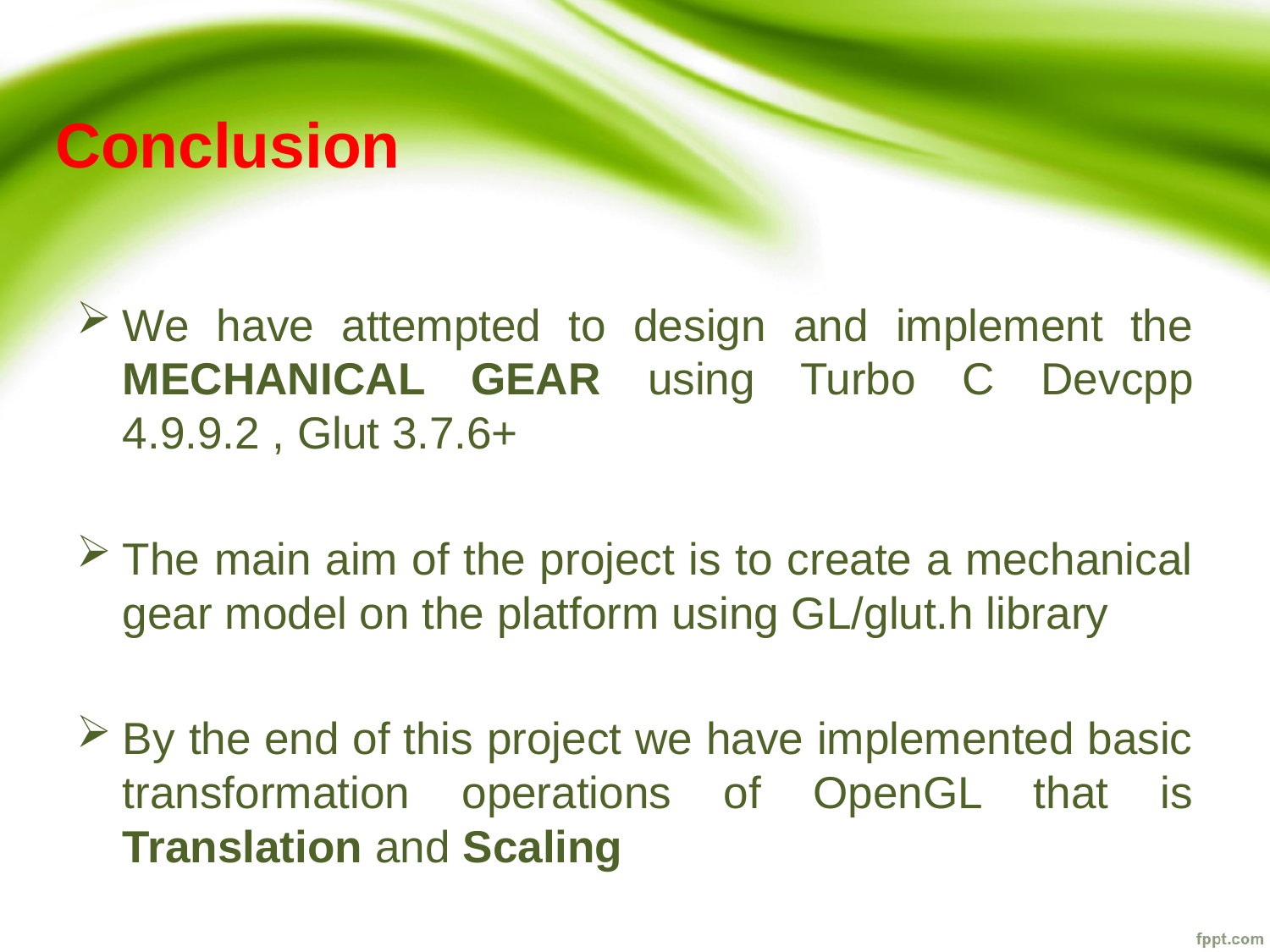

# Conclusion
We have attempted to design and implement the MECHANICAL GEAR using Turbo C Devcpp 4.9.9.2 , Glut 3.7.6+

The main aim of the project is to create a mechanical gear model on the platform using GL/glut.h library

By the end of this project we have implemented basic transformation operations of OpenGL that is Translation and Scaling